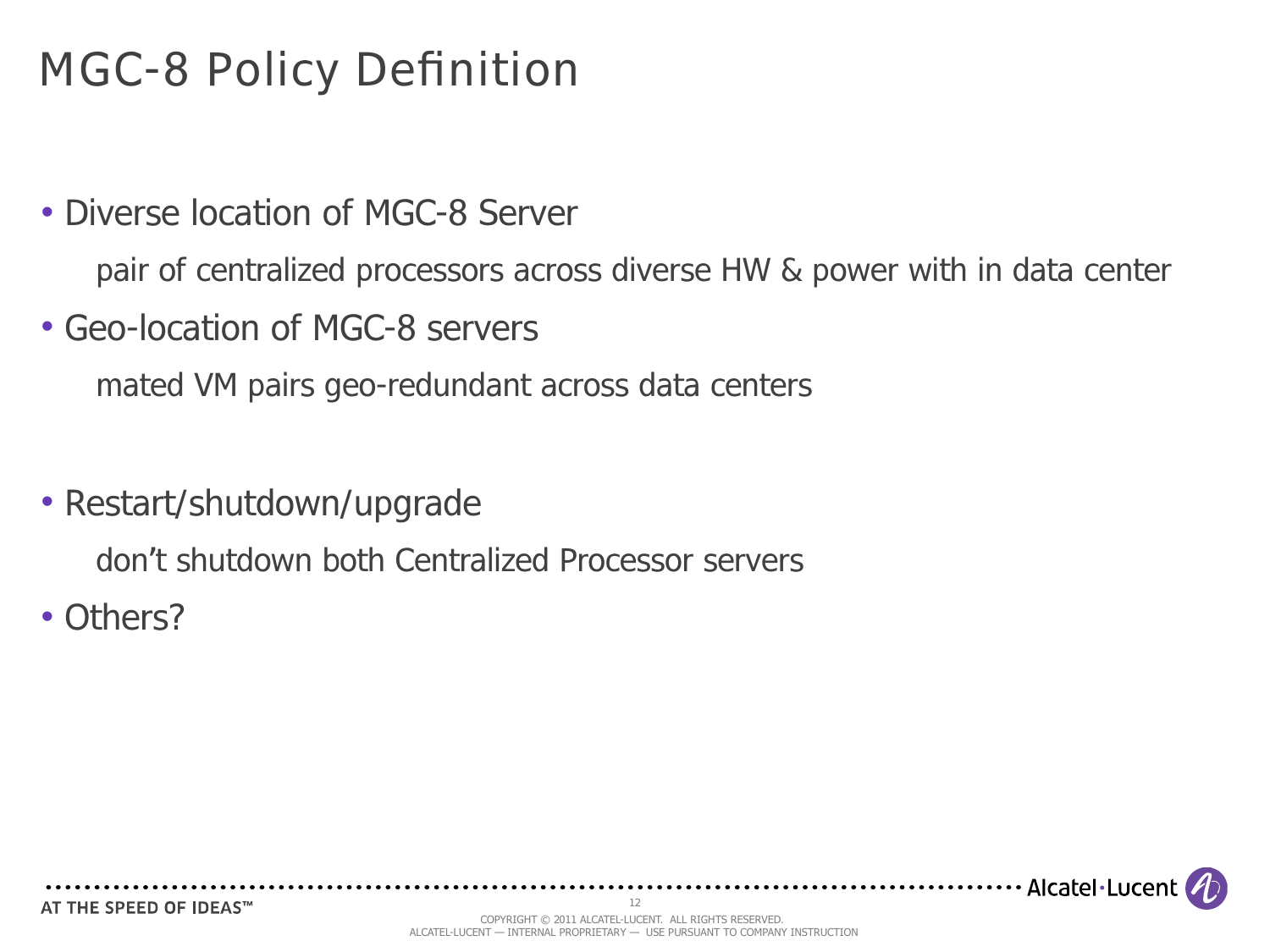

# MGC-8 Policy Definition
Diverse location of MGC-8 Server
pair of centralized processors across diverse HW & power with in data center
Geo-location of MGC-8 servers
mated VM pairs geo-redundant across data centers

Restart/shutdown/upgrade
don’t shutdown both Centralized Processor servers
Others?